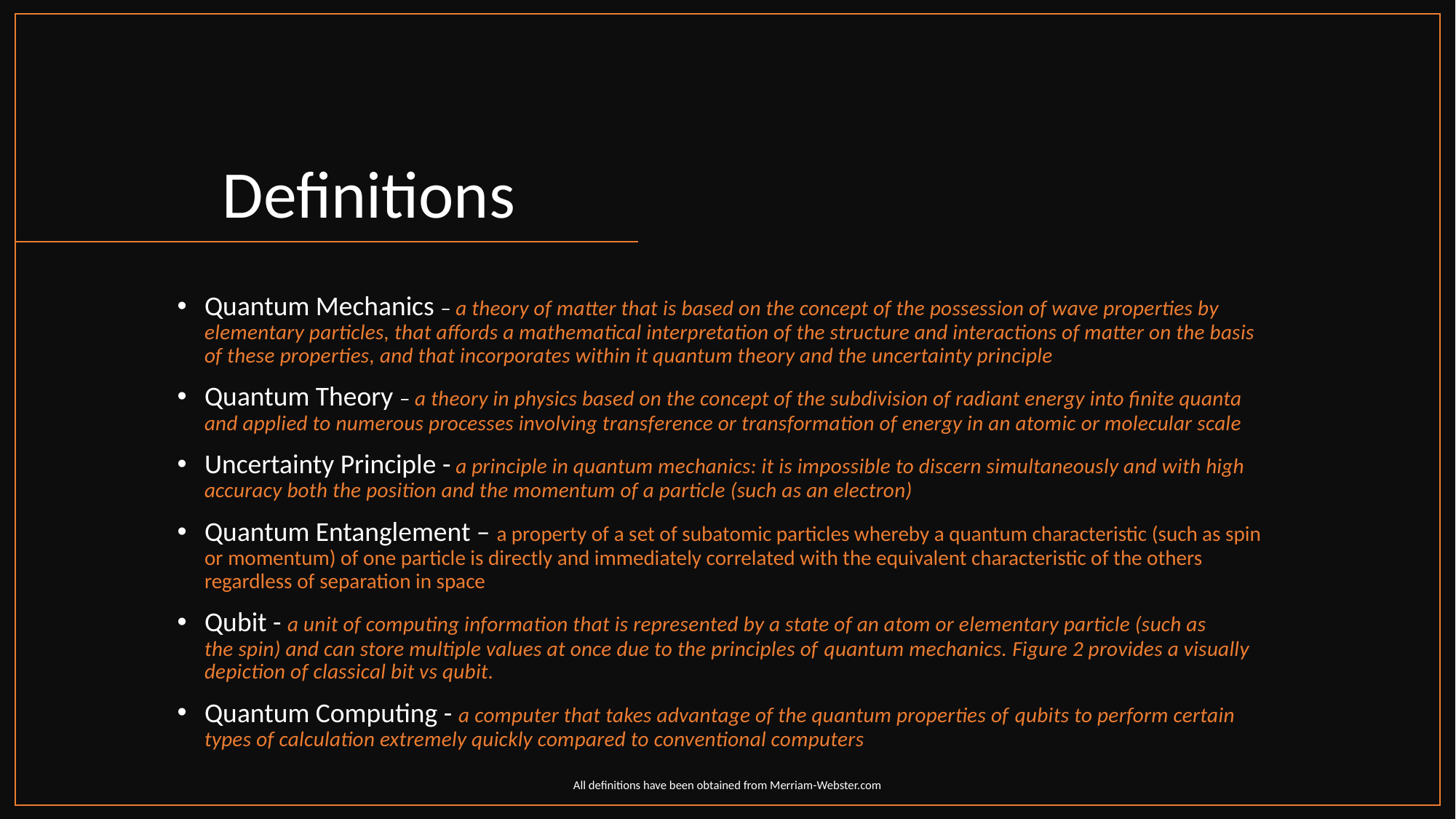

# Definitions
Quantum Mechanics – a theory of matter that is based on the concept of the possession of wave properties by elementary particles, that affords a mathematical interpretation of the structure and interactions of matter on the basis of these properties, and that incorporates within it quantum theory and the uncertainty principle
Quantum Theory – a theory in physics based on the concept of the subdivision of radiant energy into finite quanta and applied to numerous processes involving transference or transformation of energy in an atomic or molecular scale
Uncertainty Principle - a principle in quantum mechanics: it is impossible to discern simultaneously and with high accuracy both the position and the momentum of a particle (such as an electron)
Quantum Entanglement – a property of a set of subatomic particles whereby a quantum characteristic (such as spin or momentum) of one particle is directly and immediately correlated with the equivalent characteristic of the others regardless of separation in space
Qubit - a unit of computing information that is represented by a state of an atom or elementary particle (such as the spin) and can store multiple values at once due to the principles of quantum mechanics. Figure 2 provides a visually depiction of classical bit vs qubit.
Quantum Computing - a computer that takes advantage of the quantum properties of qubits to perform certain types of calculation extremely quickly compared to conventional computers

All definitions have been obtained from Merriam-Webster.com